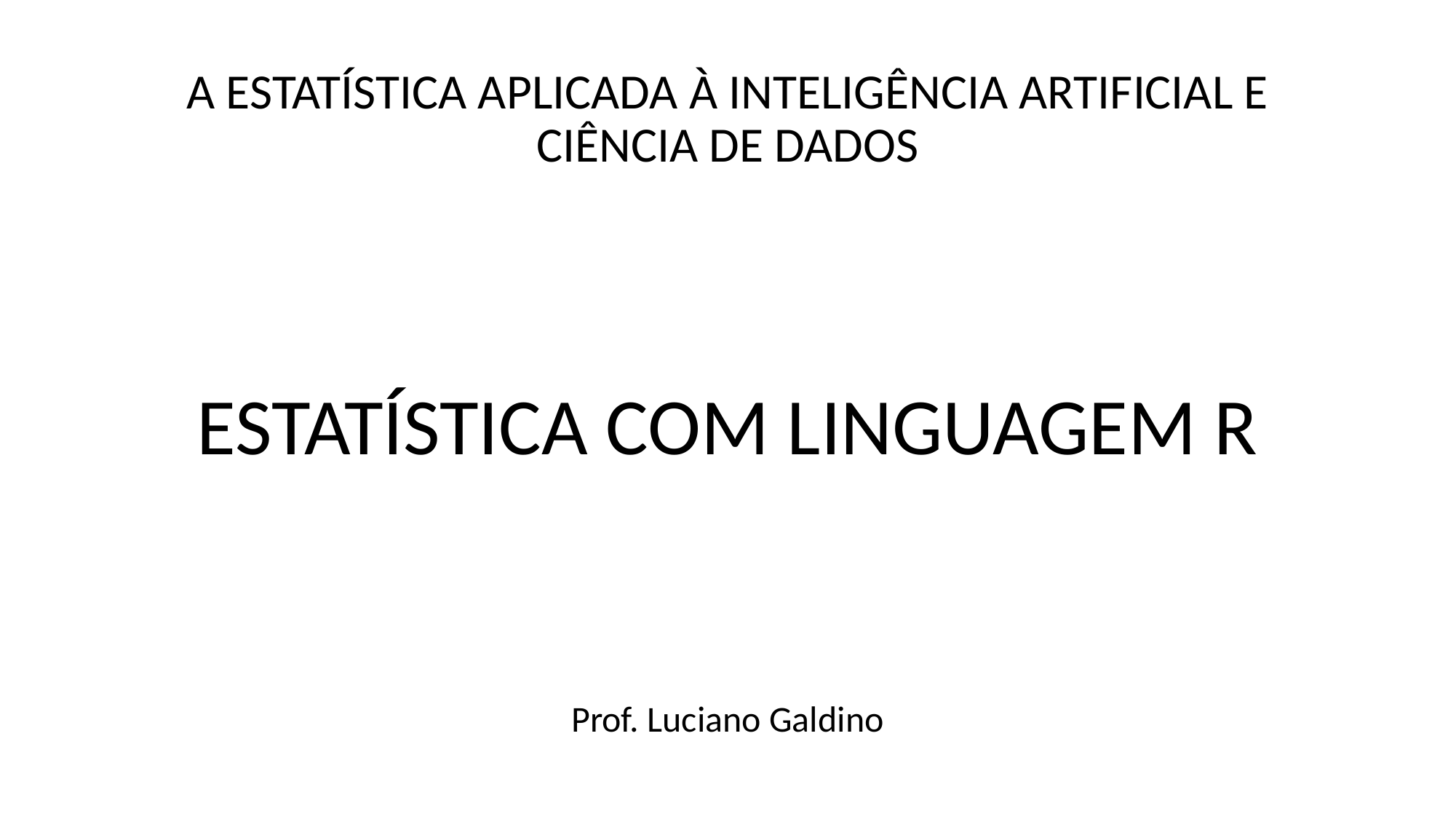

A ESTATÍSTICA APLICADA À INTELIGÊNCIA ARTIFICIAL E CIÊNCIA DE DADOS

ESTATÍSTICA COM LINGUAGEM R
Prof. Luciano Galdino